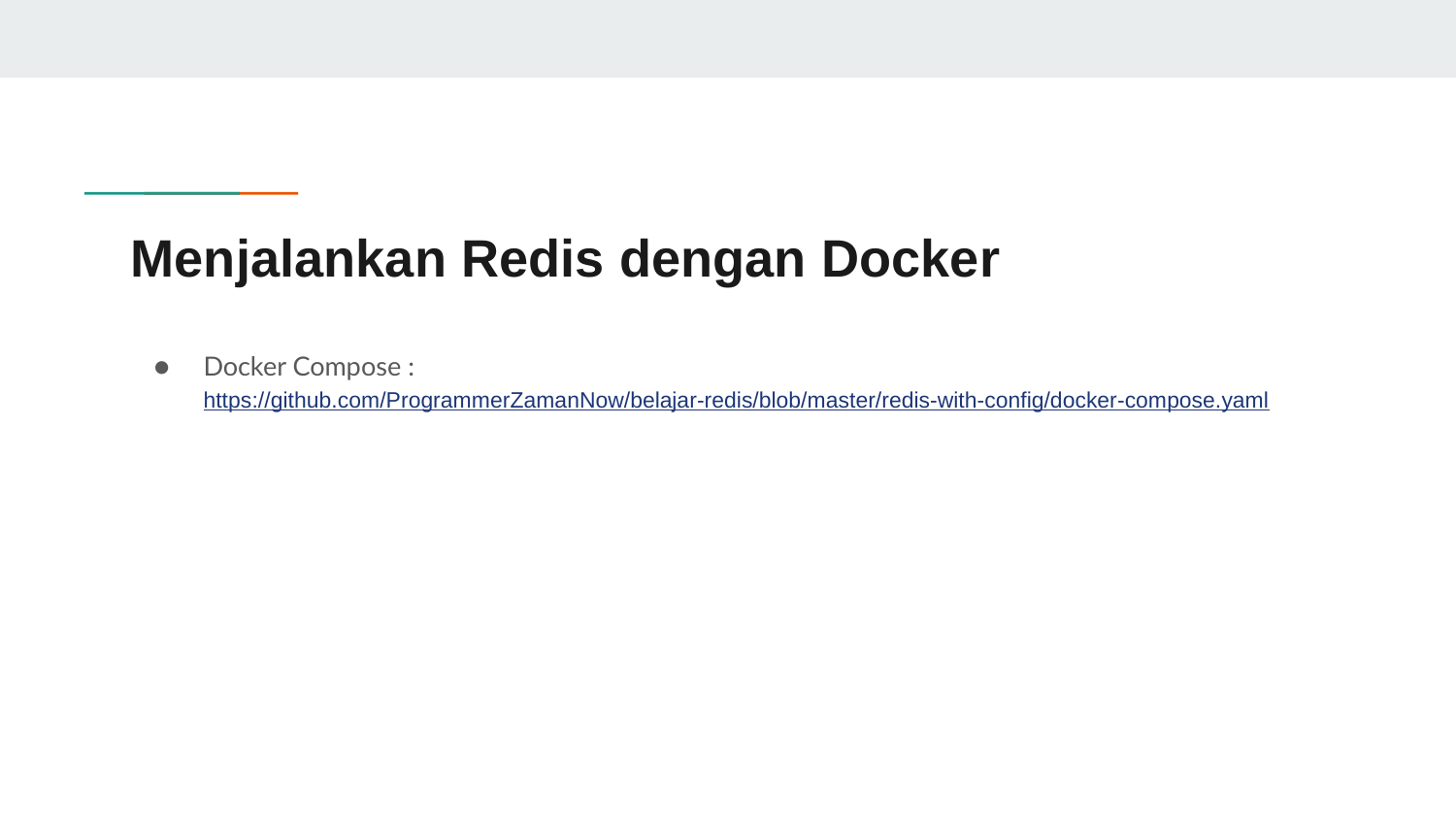

# Menjalankan Redis dengan Docker
Docker Compose : https://github.com/ProgrammerZamanNow/belajar-redis/blob/master/redis-with-config/docker-compose.yaml